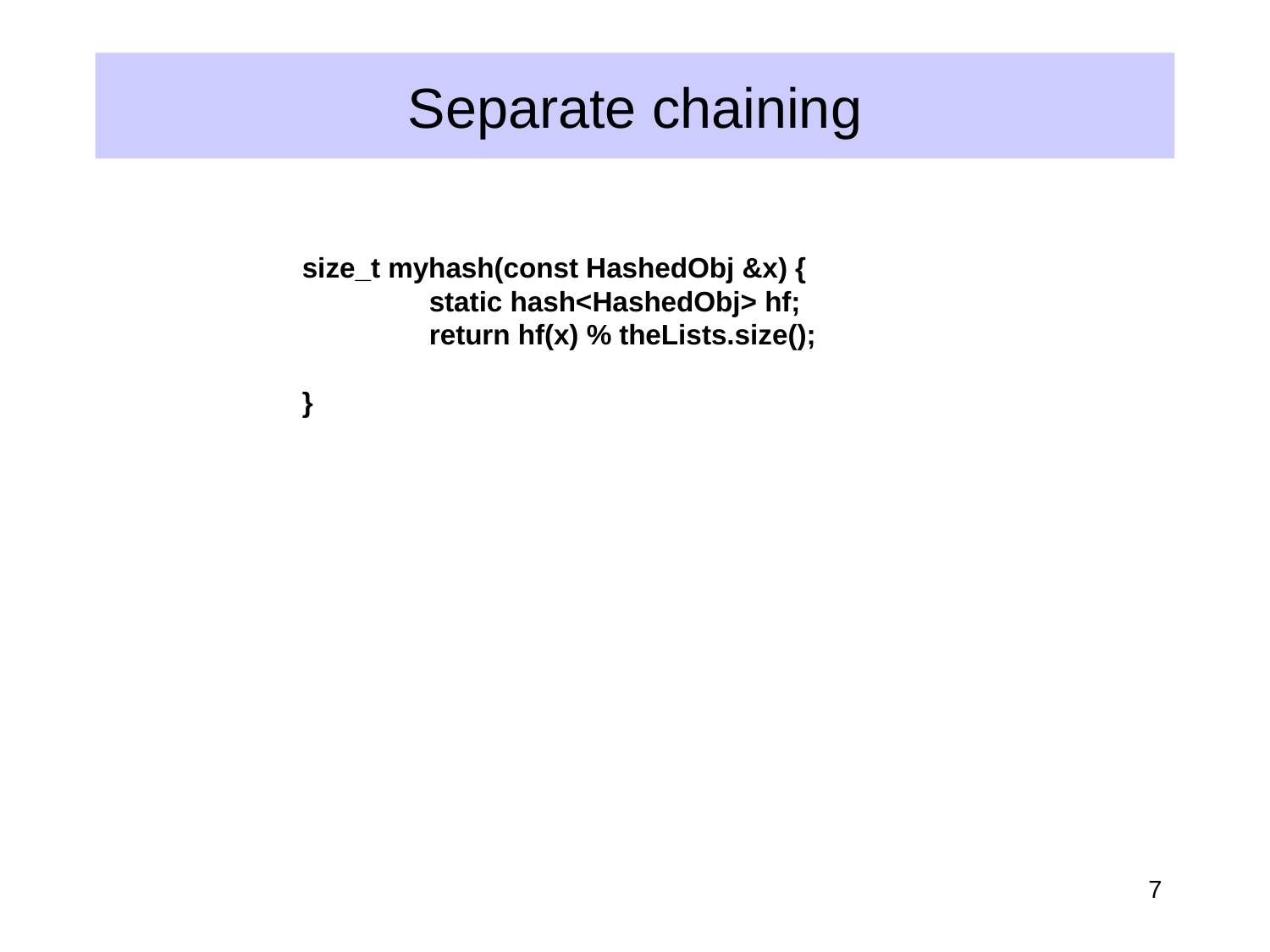

# Separate chaining
size_t myhash(const HashedObj &x) {
	static hash<HashedObj> hf;
	return hf(x) % theLists.size();

}
7